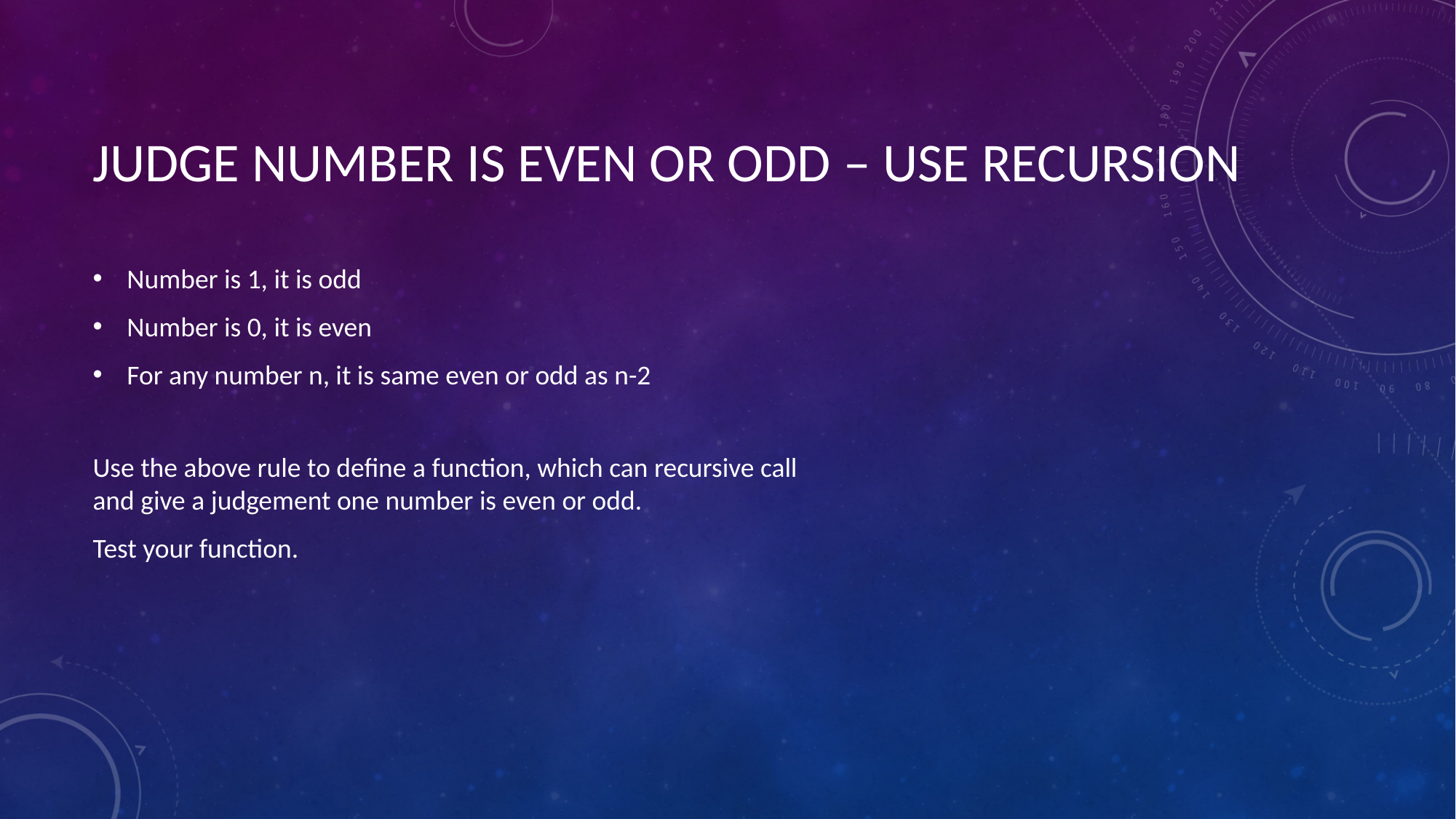

# Judge number is even or odd – use recursion
Number is 1, it is odd
Number is 0, it is even
For any number n, it is same even or odd as n-2

Use the above rule to define a function, which can recursive call and give a judgement one number is even or odd.
Test your function.